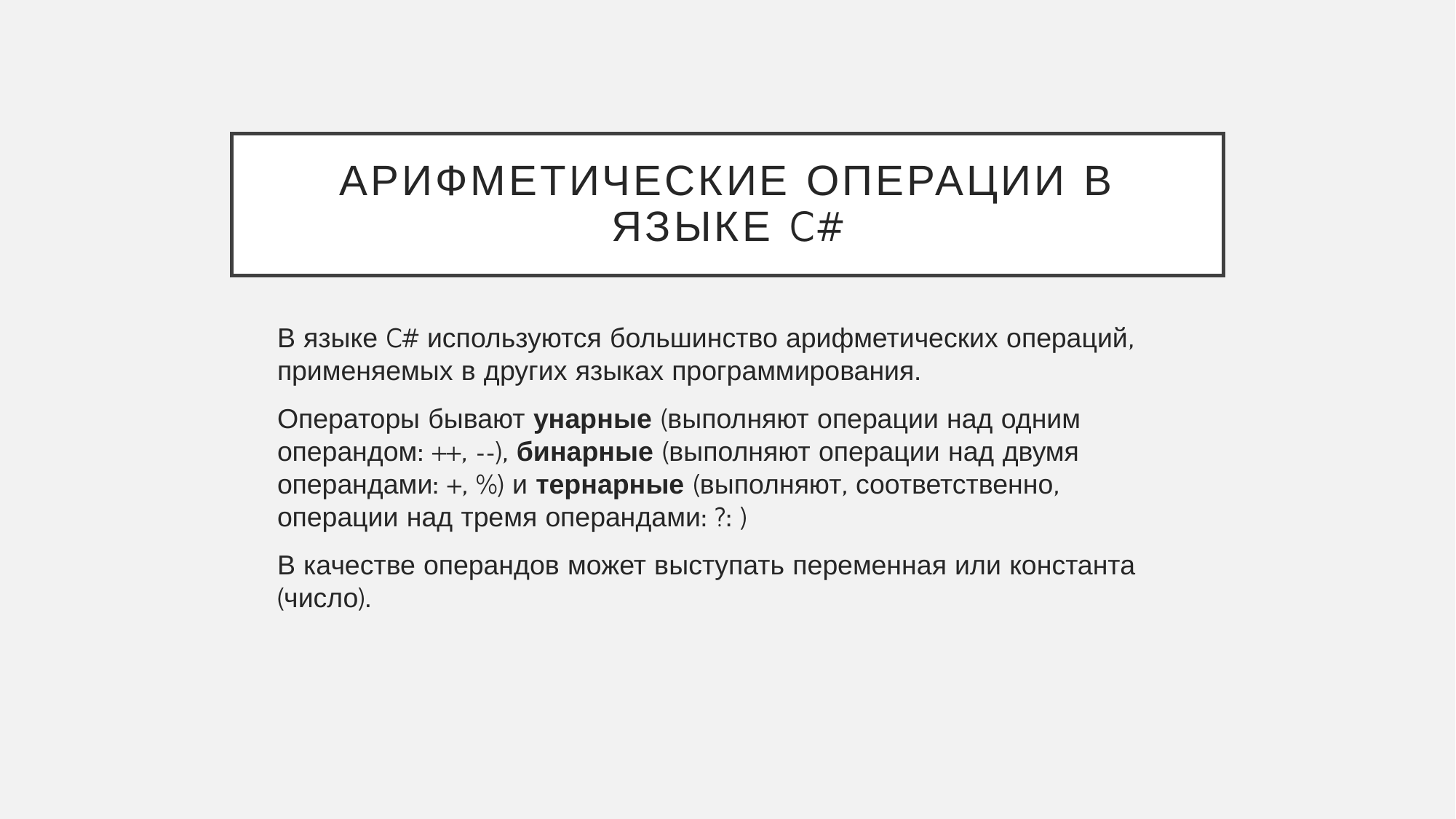

# Арифметические операции в языке C#
В языке C# используются большинство арифметических операций, применяемых в других языках программирования.
Операторы бывают унарные (выполняют операции над одним операндом: ++, --), бинарные (выполняют операции над двумя операндами: +, %) и тернарные (выполняют, соответственно, операции над тремя операндами: ?: )
В качестве операндов может выступать переменная или константа (число).